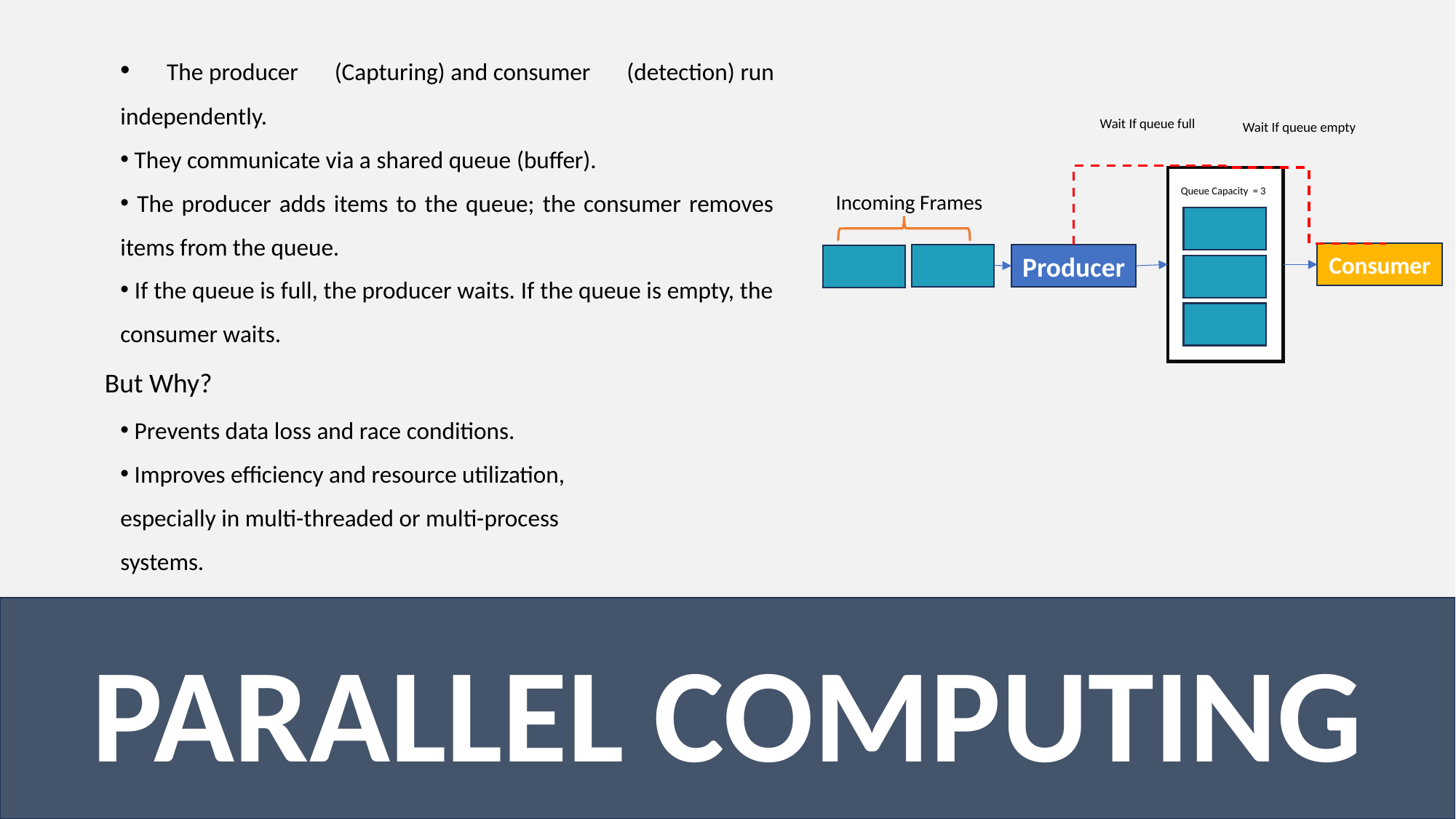

The producer (Capturing) and consumer (detection) run independently.
 They communicate via a shared queue (buffer).
 The producer adds items to the queue; the consumer removes items from the queue.
 If the queue is full, the producer waits. If the queue is empty, the consumer waits.
Wait If queue full
Wait If queue empty

Incoming Frames
Queue Capacity  = 3

Consumer

Producer

But Why?
 Prevents data loss and race conditions.
 Improves efficiency and resource utilization, especially in multi-threaded or multi-process systems.
PARALLEL COMPUTING